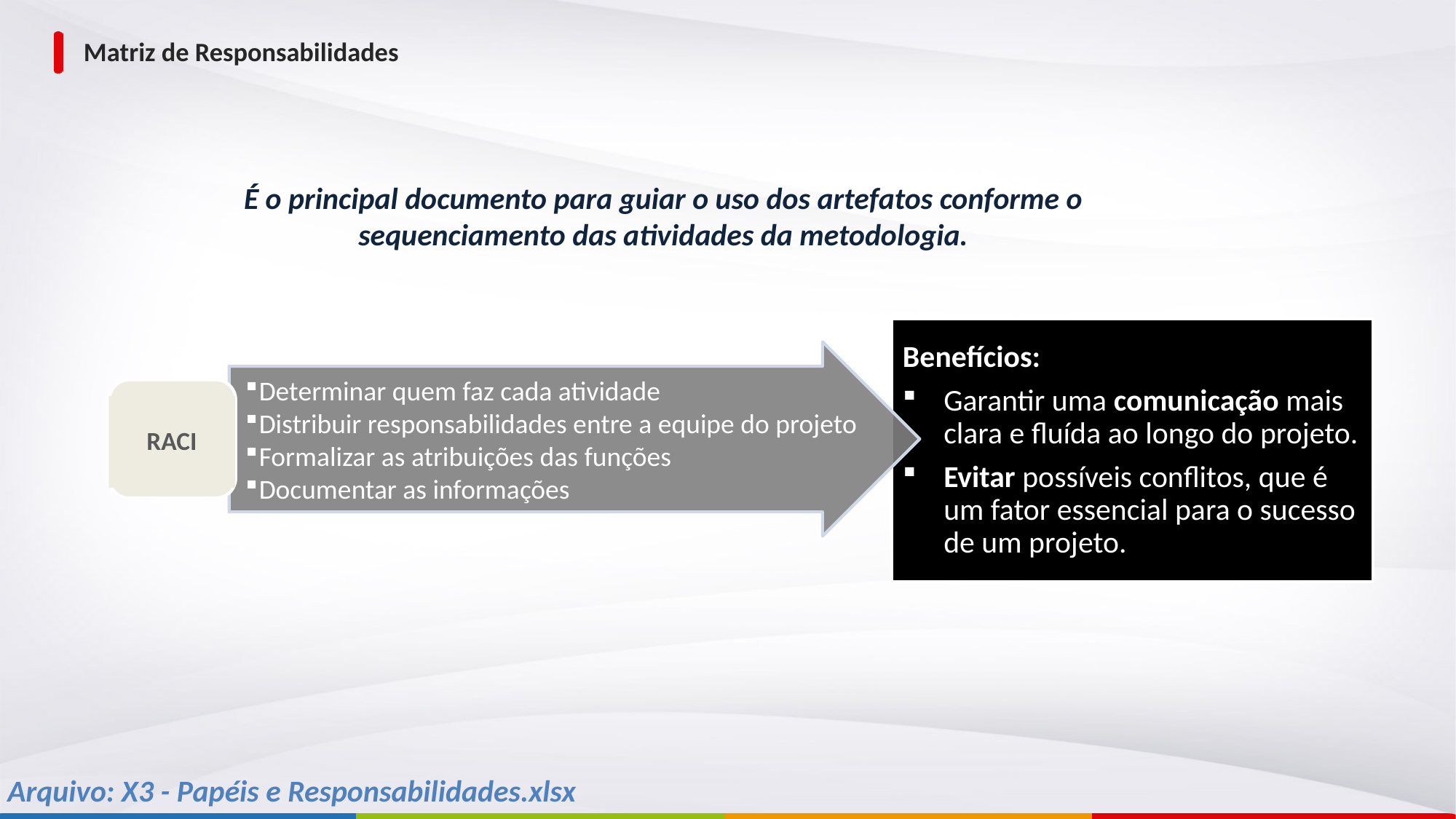

# Matriz de Responsabilidades
É o principal documento para guiar o uso dos artefatos conforme o sequenciamento das atividades da metodologia.
Benefícios:
Garantir uma comunicação mais clara e fluída ao longo do projeto.
Evitar possíveis conflitos, que é um fator essencial para o sucesso de um projeto.

Determinar quem faz cada atividade
Distribuir responsabilidades entre a equipe do projeto
Formalizar as atribuições das funções
Documentar as informações

RACI
Arquivo: X3 - Papéis e Responsabilidades.xlsx